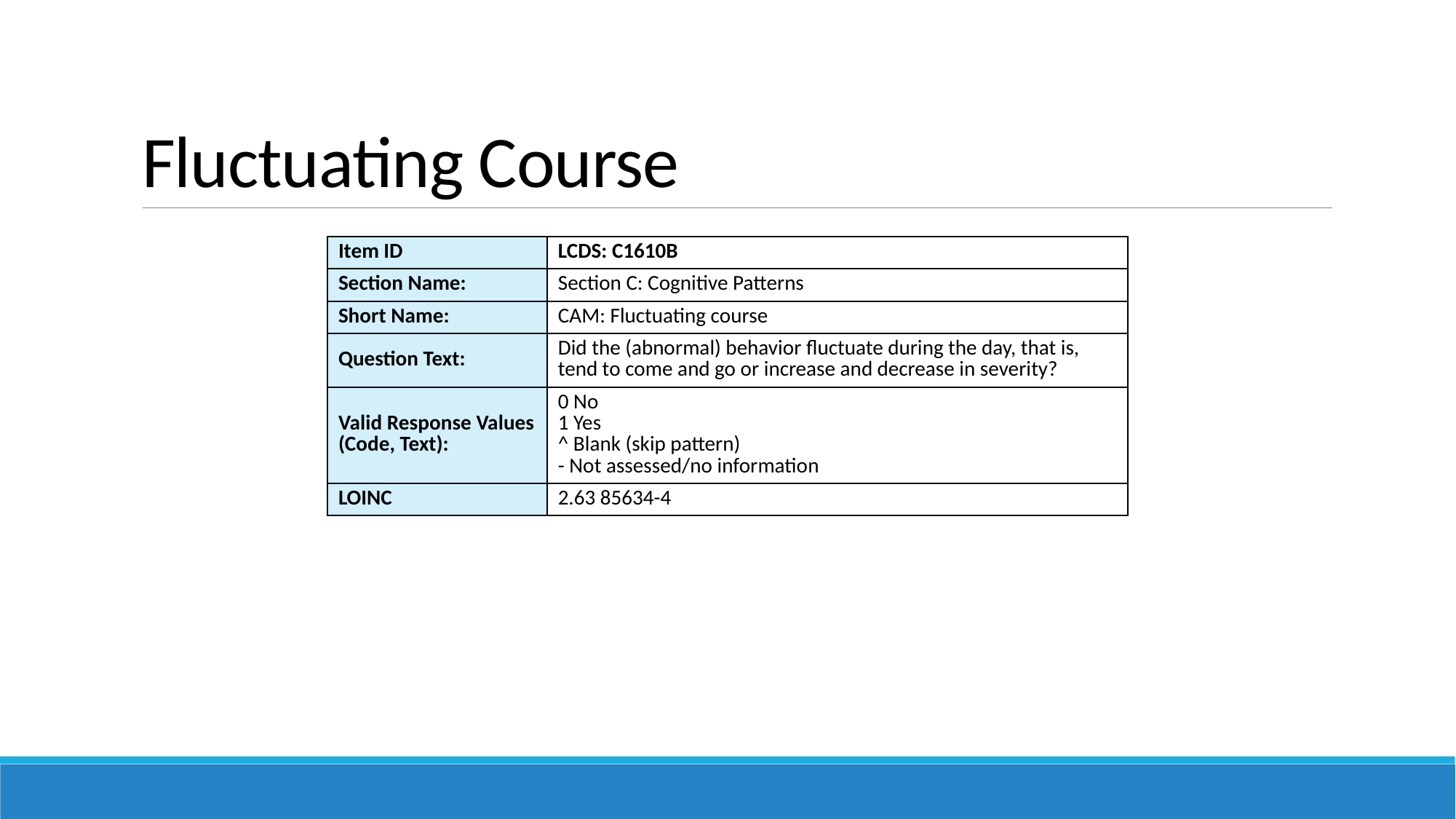

# Fluctuating Course
| Item ID | LCDS: C1610B |
| --- | --- |
| Section Name: | Section C: Cognitive Patterns |
| Short Name: | CAM: Fluctuating course |
| Question Text: | Did the (abnormal) behavior fluctuate during the day, that is, tend to come and go or increase and decrease in severity? |
| Valid Response Values (Code, Text): | 0 No 1 Yes ^ Blank (skip pattern) - Not assessed/no information |
| LOINC | 2.63 85634-4 |